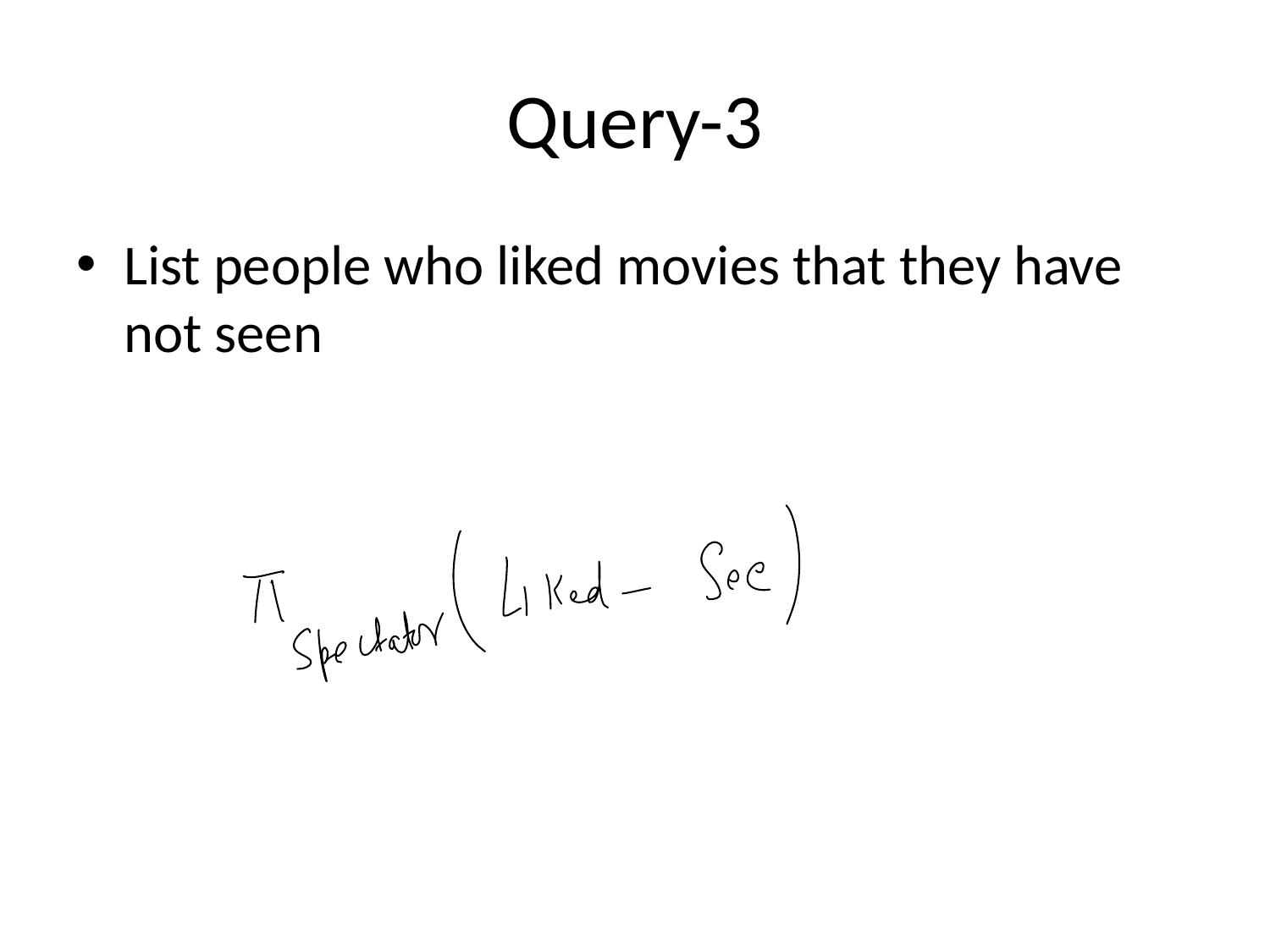

# Query-3
List people who liked movies that they have not seen